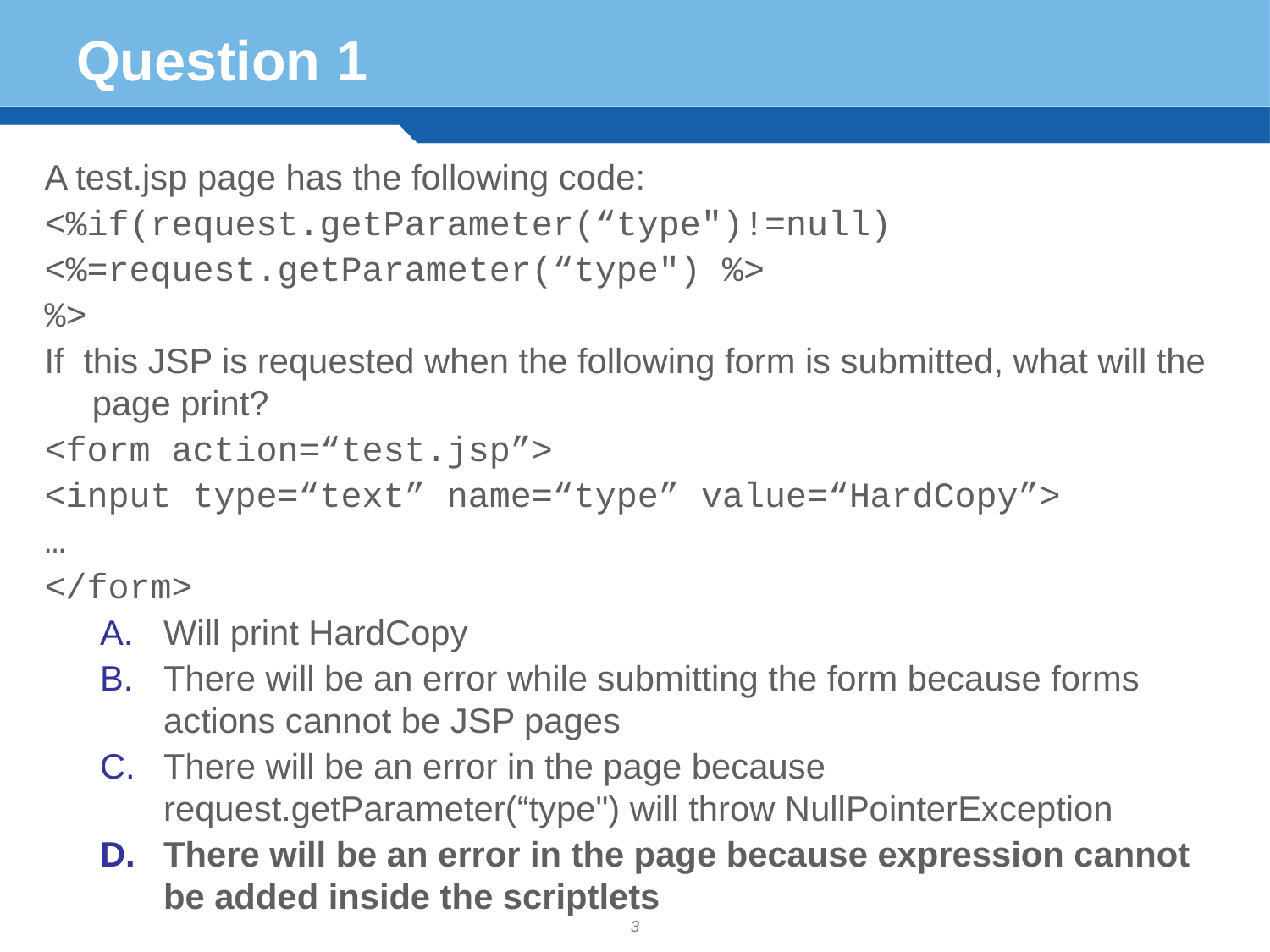

# Question 1
A test.jsp page has the following code:
<%if(request.getParameter(“type")!=null)
<%=request.getParameter(“type") %>
%>
If  this JSP is requested when the following form is submitted, what will the page print?
<form action=“test.jsp”>
<input type=“text” name=“type” value=“HardCopy”>
…
</form>
Will print HardCopy
There will be an error while submitting the form because forms actions cannot be JSP pages
There will be an error in the page because request.getParameter(“type") will throw NullPointerException
There will be an error in the page because expression cannot be added inside the scriptlets

3